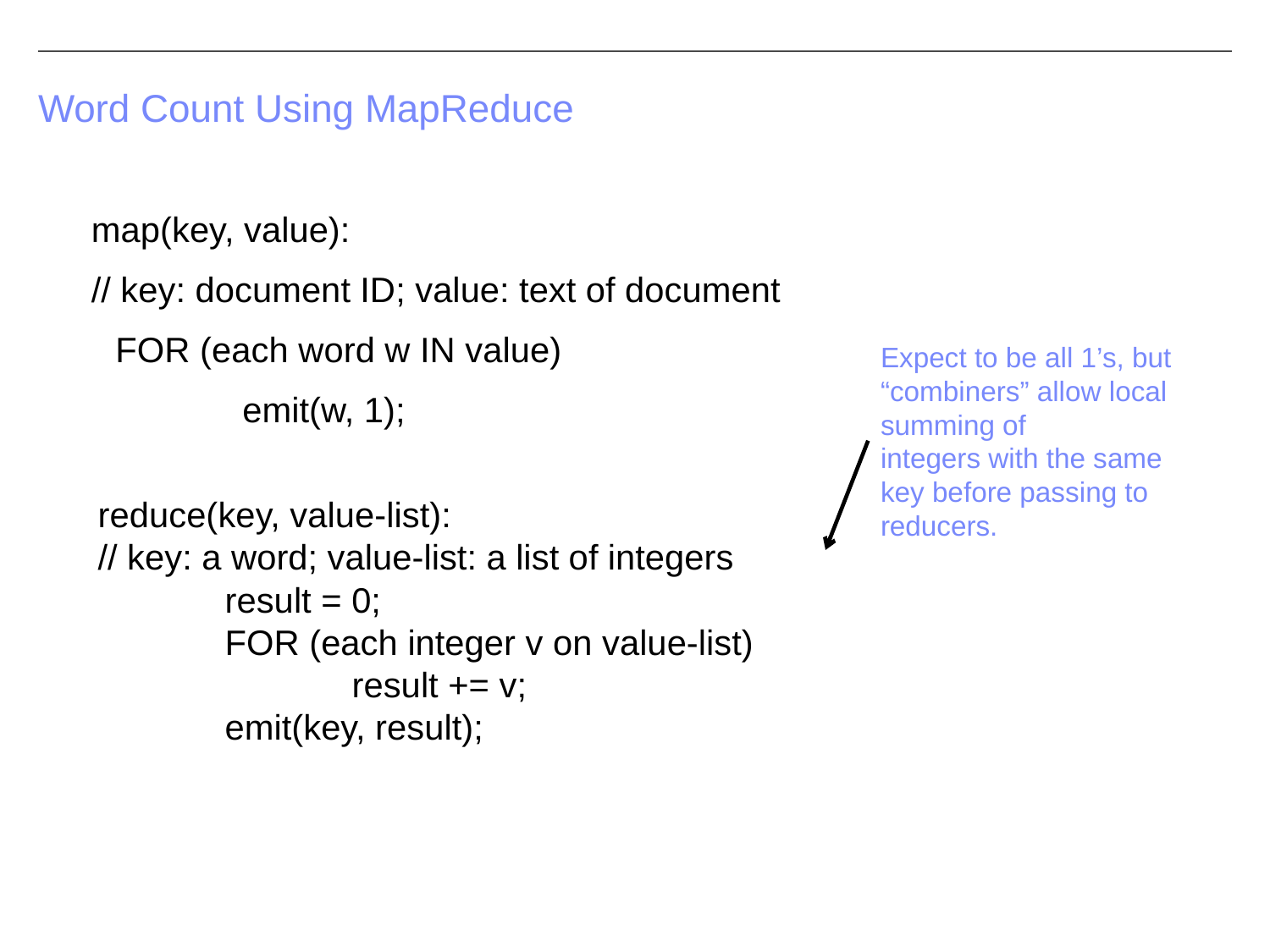

# Word Count Using MapReduce
map(key, value):
// key: document ID; value: text of document
	FOR (each word w IN value)
		emit(w, 1);

Expect to be all 1’s, but
“combiners” allow local summing of
integers with the same
key before passing to
reducers.
reduce(key, value-list):
// key: a word; value-list: a list of integers
	result = 0;
	FOR (each integer v on value-list)
		result += v;
	emit(key, result);